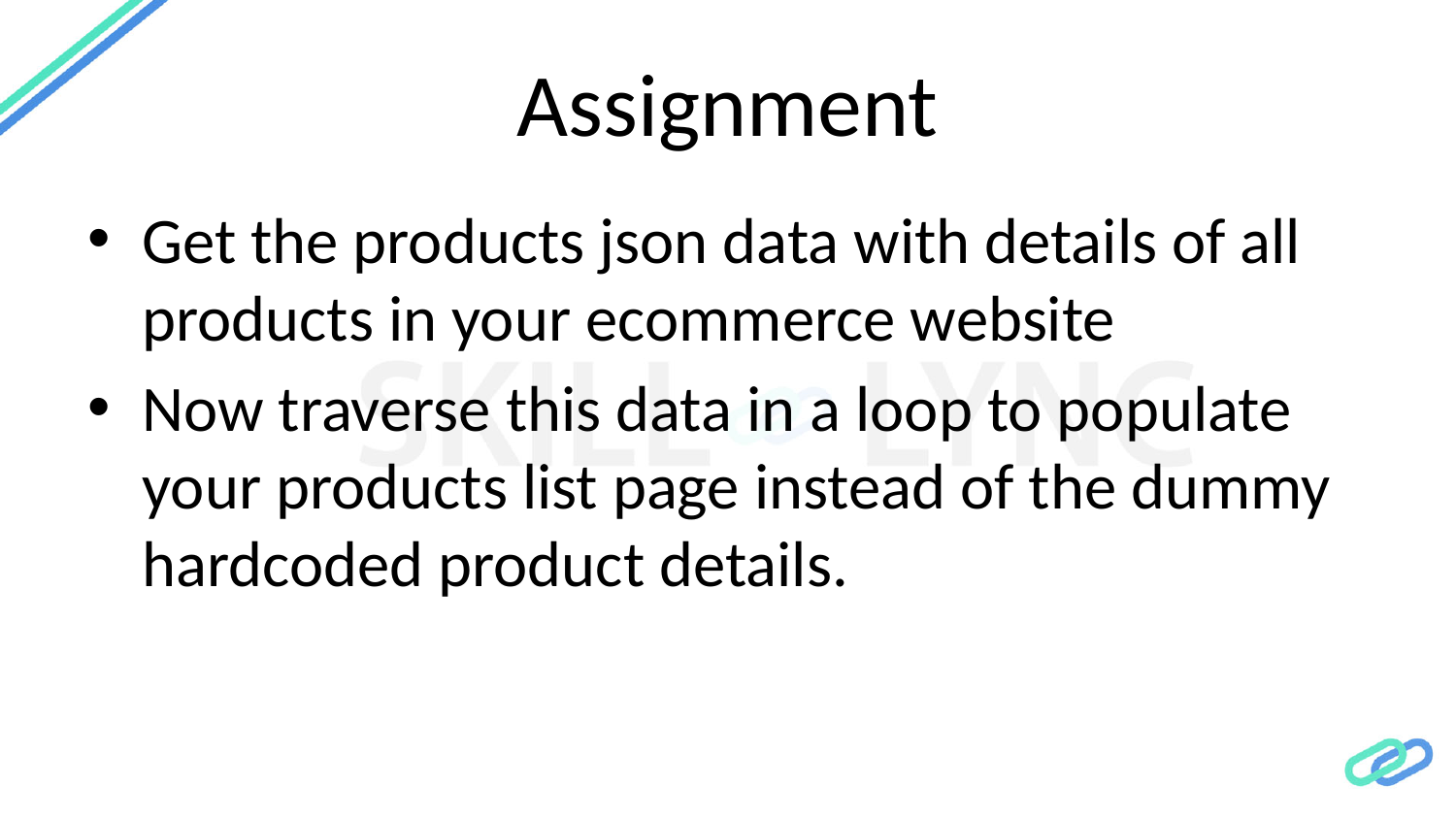

# Assignment
Get the products json data with details of all products in your ecommerce website
Now traverse this data in a loop to populate your products list page instead of the dummy hardcoded product details.